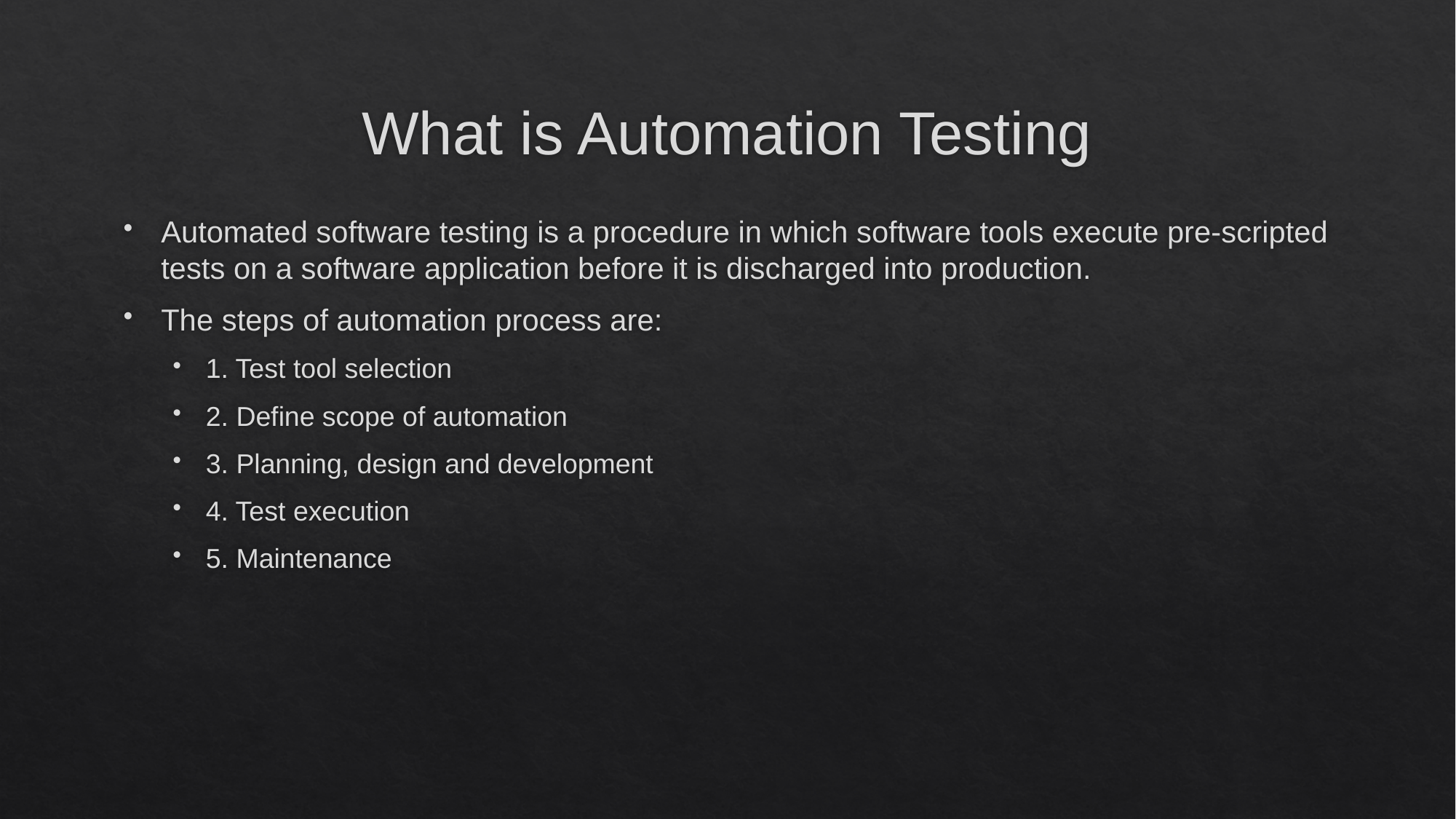

# What is Automation Testing
Automated software testing is a procedure in which software tools execute pre-scripted tests on a software application before it is discharged into production.
The steps of automation process are:
1. Test tool selection
2. Define scope of automation
3. Planning, design and development
4. Test execution
5. Maintenance